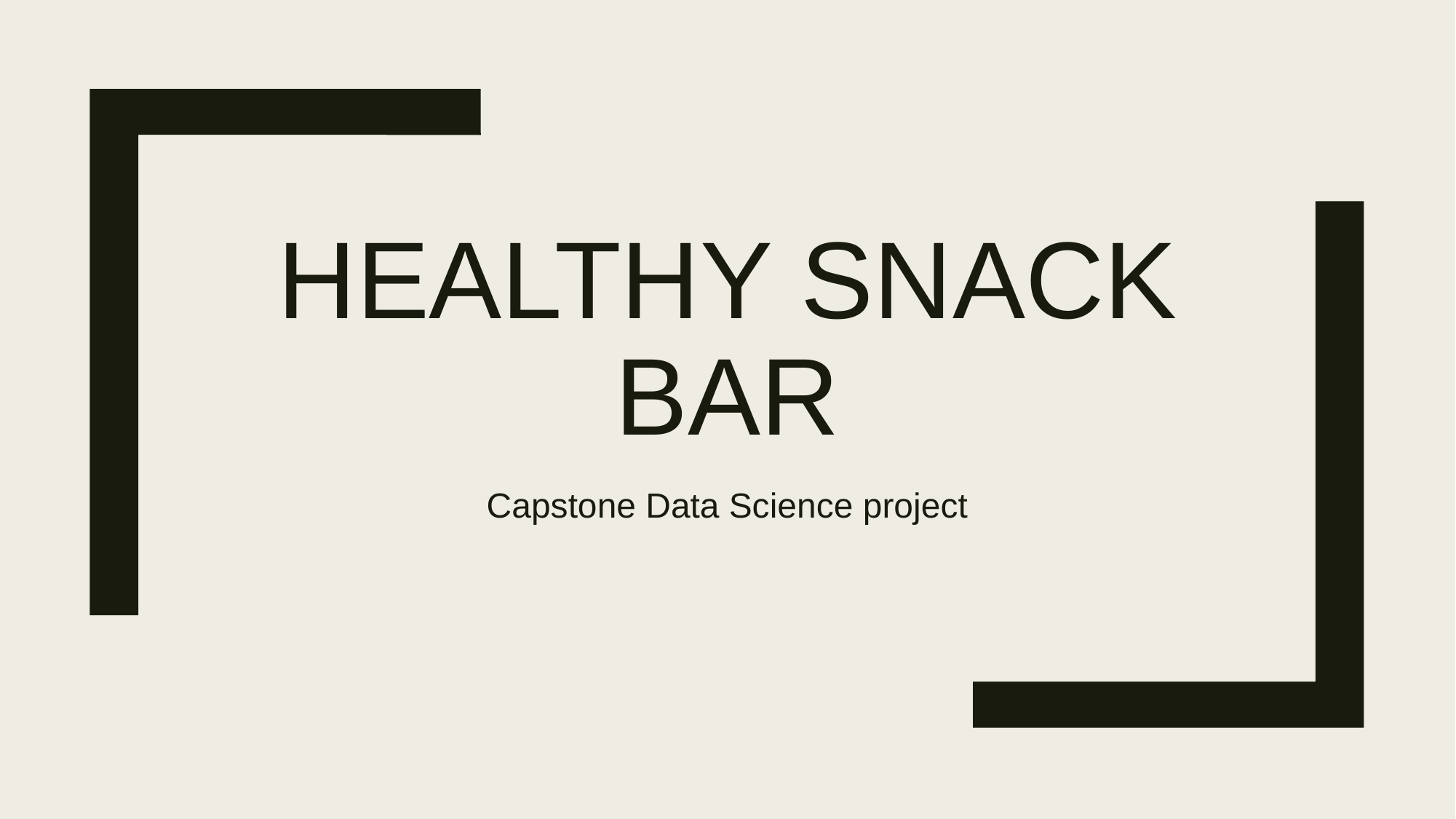

# HealthY Snack bar
Capstone Data Science project